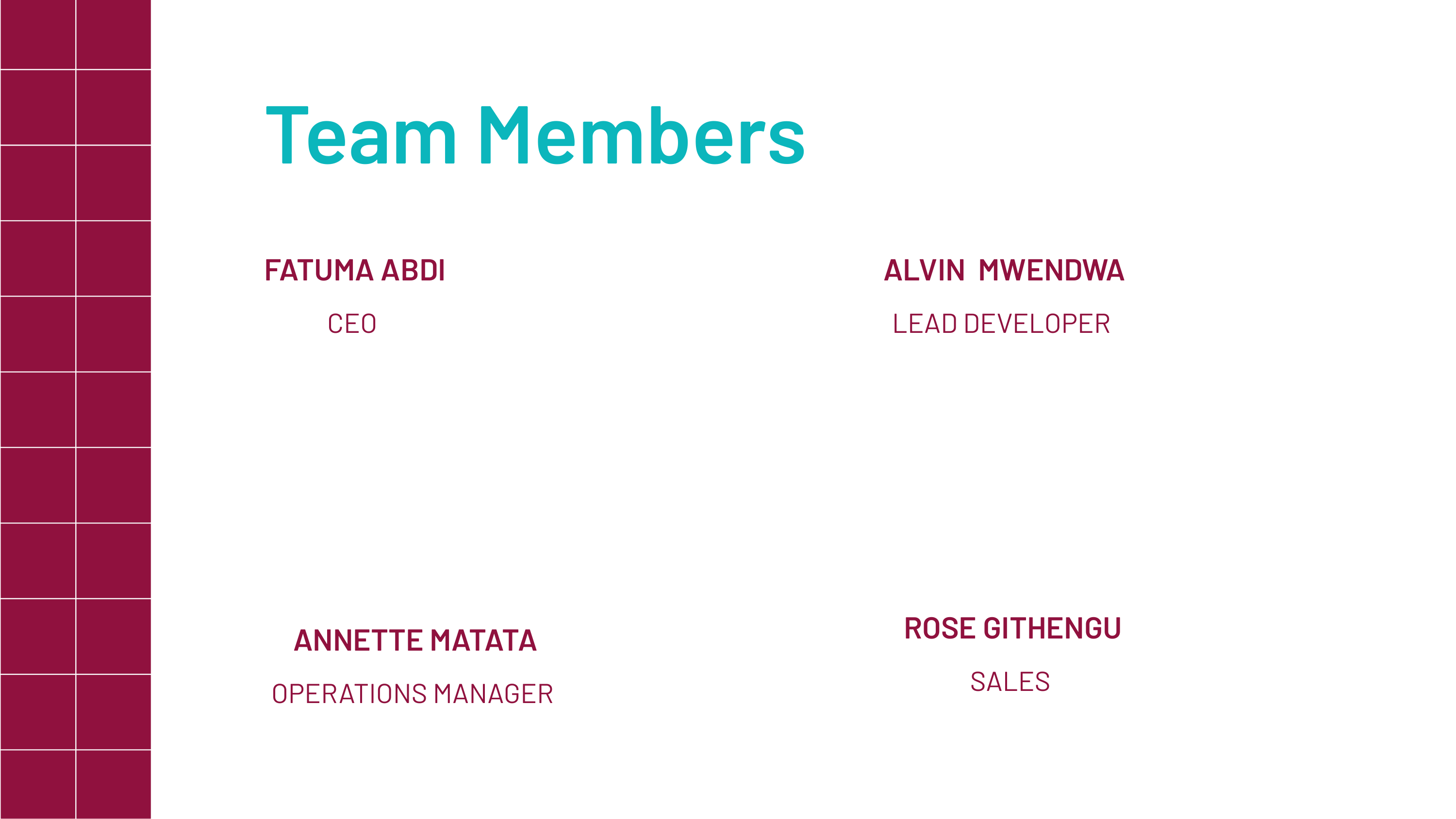

Team Members
 FATUMA ABDI
CEO
 ALVIN  MWENDWA
LEAD DEVELOPER
ROSE GITHENGU
SALES
 ANNETTE MATATA
OPERATIONS MANAGER